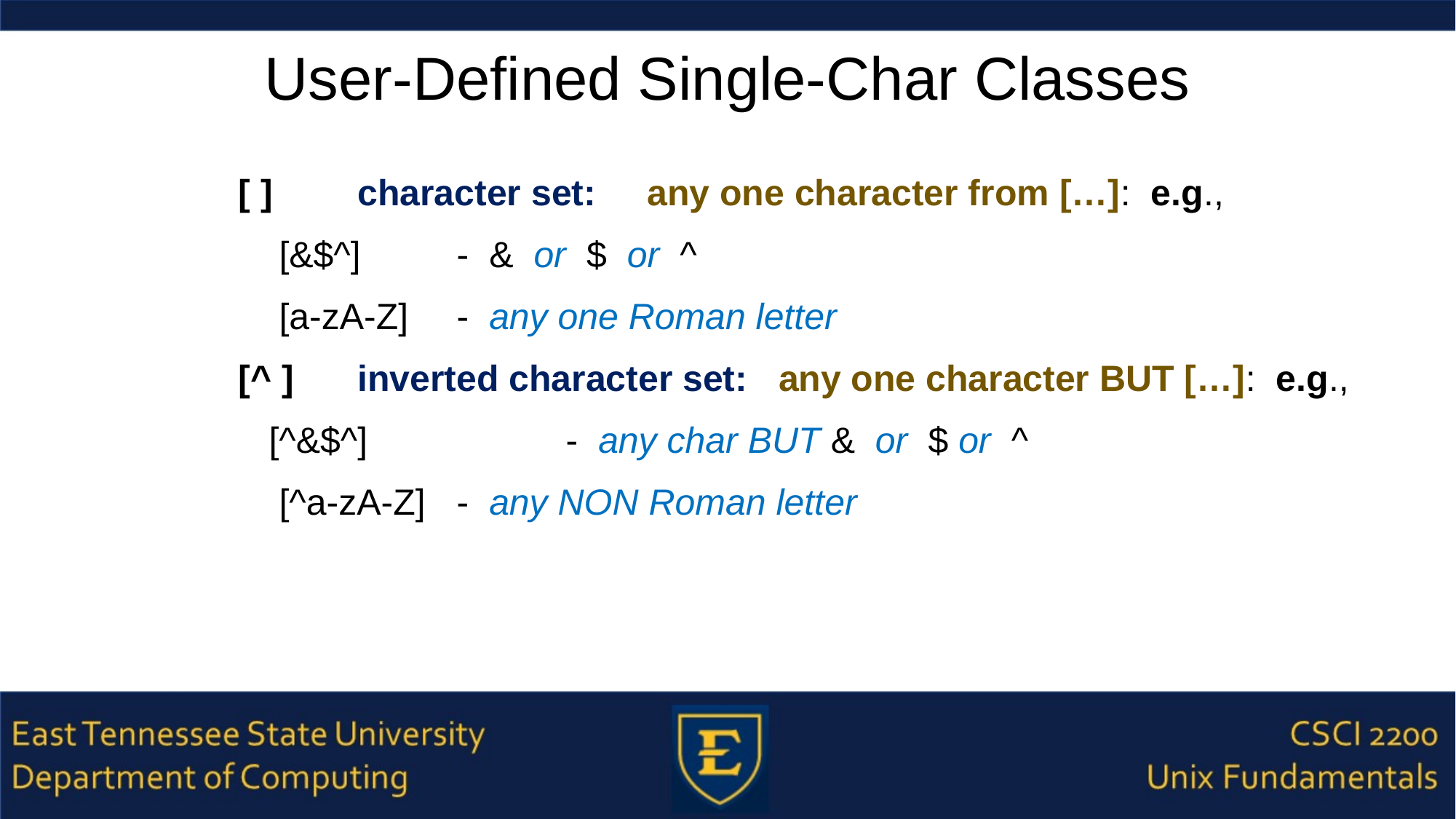

# User-Defined Single-Char Classes
[ ]	 character set:     any one character from […]:  e.g.,
    [&$^]      	-  &  or  $  or  ^
    [a-zA-Z]  	-  any one Roman letter
[^ ]	 inverted character set:   any one character BUT […]:  e.g.,
   [^&$^]  		-  any char BUT &  or  $ or  ^
    [^a-zA-Z]  	-  any NON Roman letter